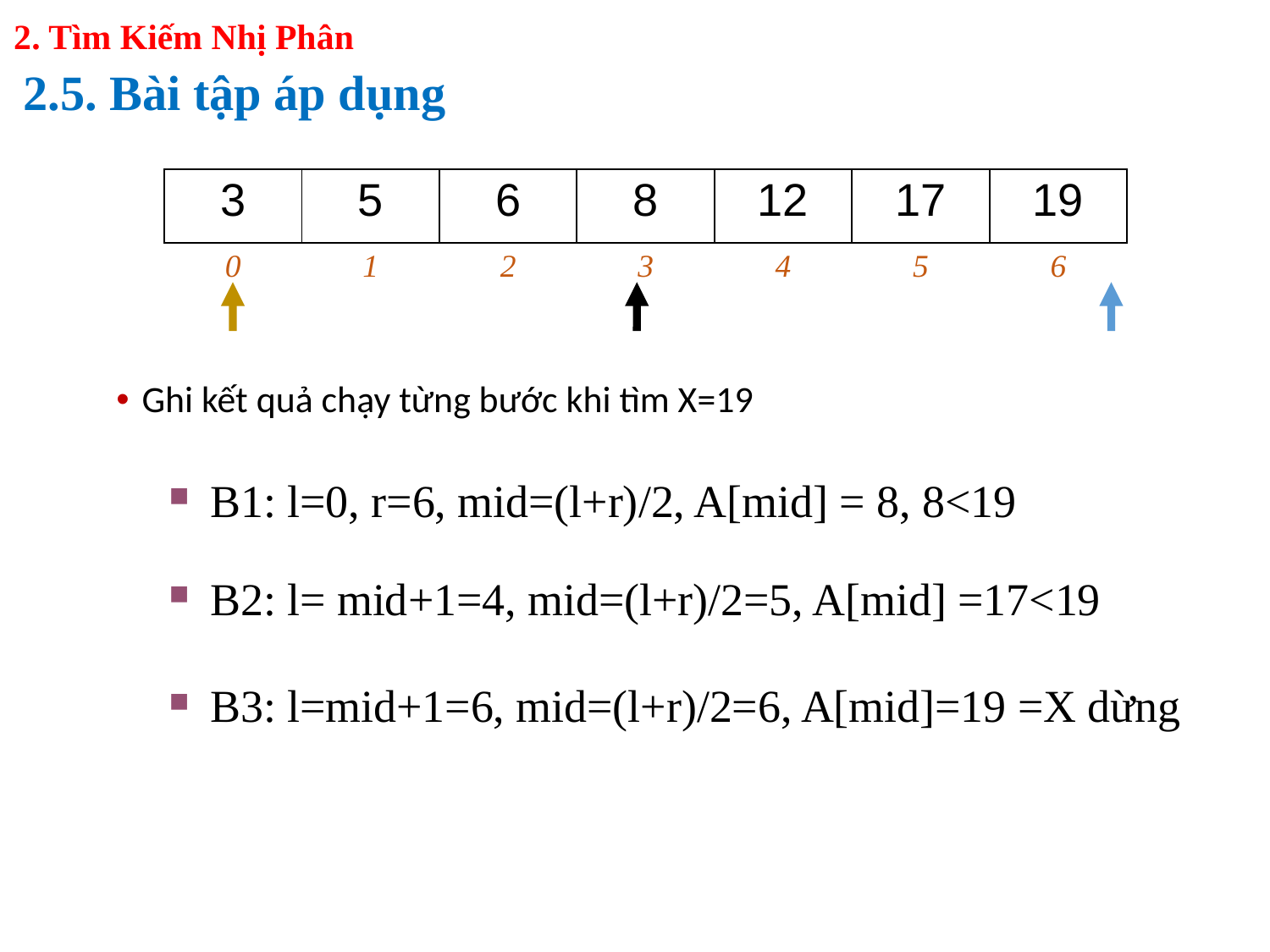

2. Tìm Kiếm Nhị Phân
# 2.5. Bài tập áp dụng
| 3 | 5 | 6 | 8 | 12 | 17 | 19 |
| --- | --- | --- | --- | --- | --- | --- |
| 0 | 1 | 2 | 3 | 4 | 5 | 6 |

Ghi kết quả chạy từng bước khi tìm X=19
 B1: l=0, r=6, mid=(l+r)/2, A[mid] = 8, 8<19
 B2: l= mid+1=4, mid=(l+r)/2=5, A[mid] =17<19
 B3: l=mid+1=6, mid=(l+r)/2=6, A[mid]=19 =X dừng